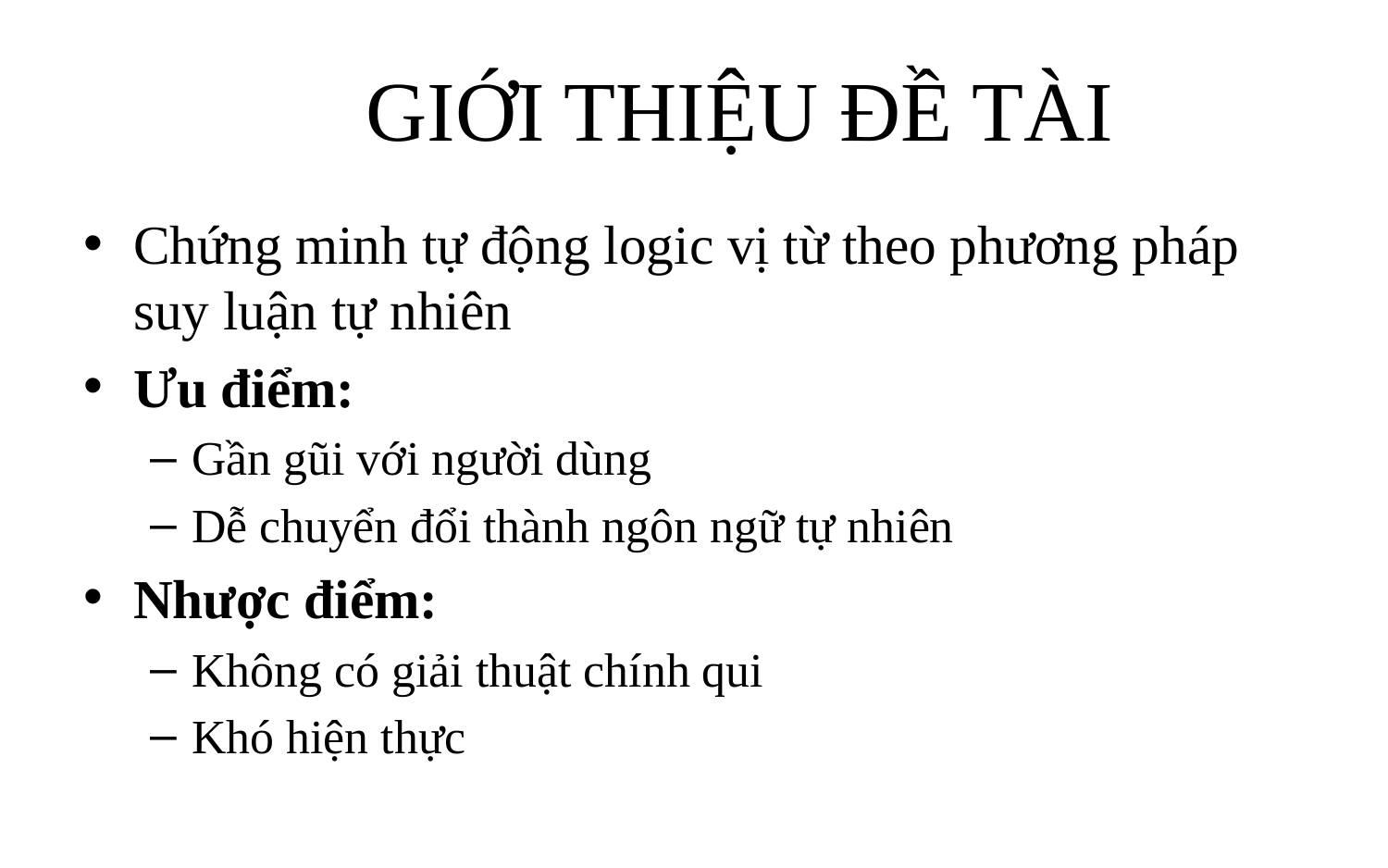

# GIỚI THIỆU ĐỀ TÀI
Chứng minh tự động logic vị từ theo phương pháp suy luận tự nhiên
Ưu điểm:
Gần gũi với người dùng
Dễ chuyển đổi thành ngôn ngữ tự nhiên
Nhược điểm:
Không có giải thuật chính qui
Khó hiện thực